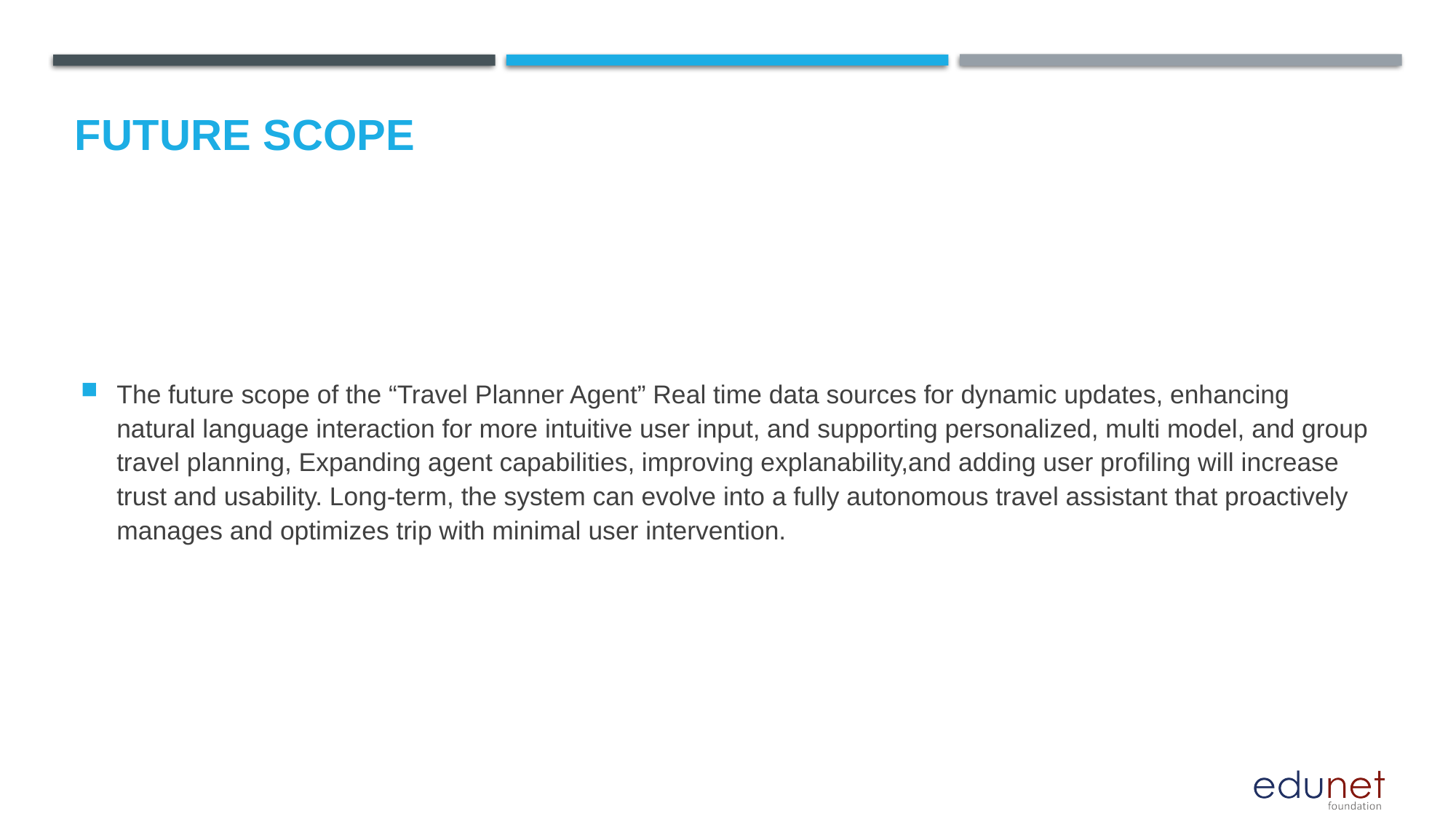

Future scope

The future scope of the “Travel Planner Agent” Real time data sources for dynamic updates, enhancing natural language interaction for more intuitive user input, and supporting personalized, multi model, and group travel planning, Expanding agent capabilities, improving explanability,and adding user profiling will increase trust and usability. Long-term, the system can evolve into a fully autonomous travel assistant that proactively manages and optimizes trip with minimal user intervention.